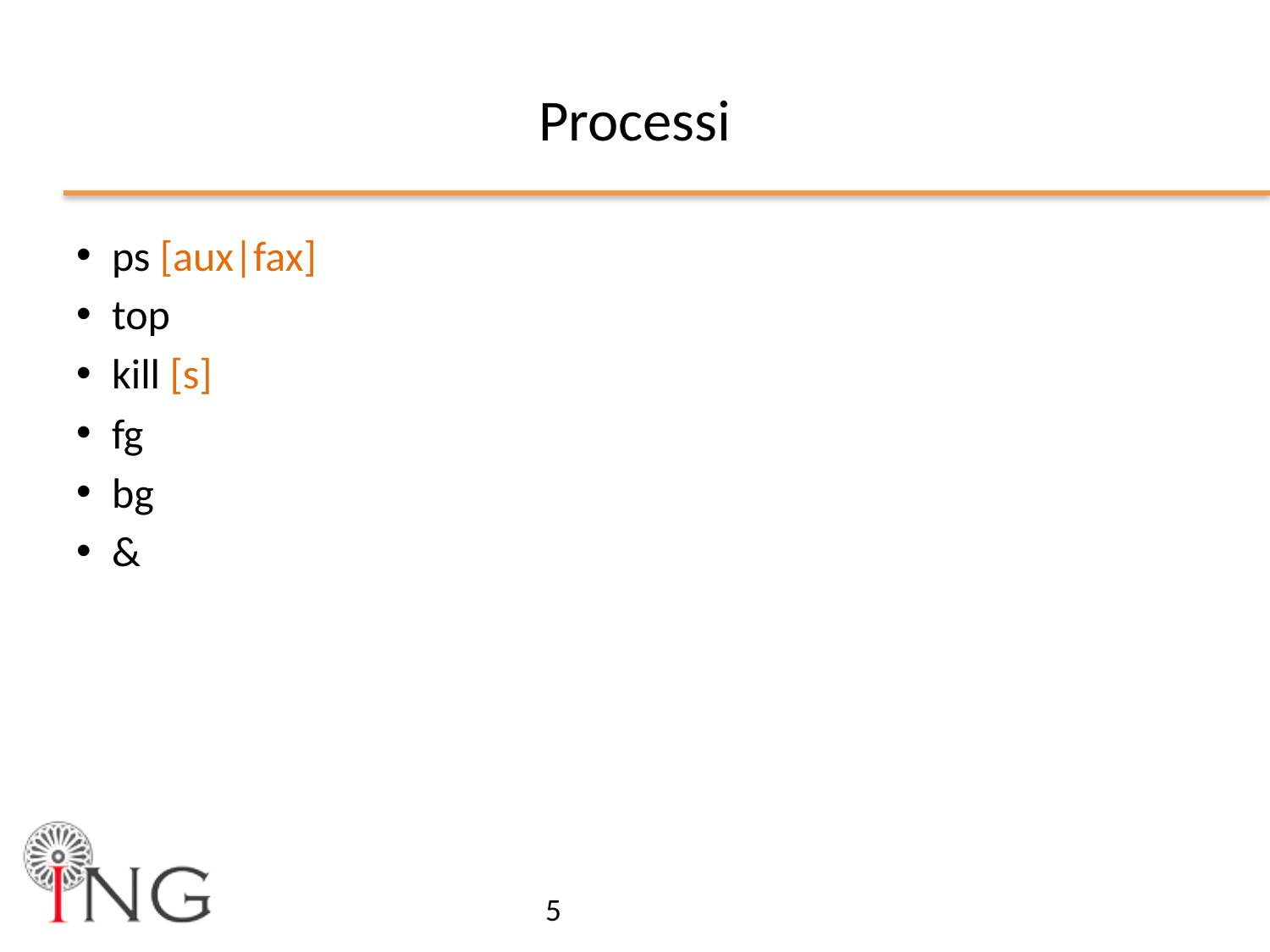

# Processi
ps [aux|fax]
top
kill [s]
fg
bg
&
5